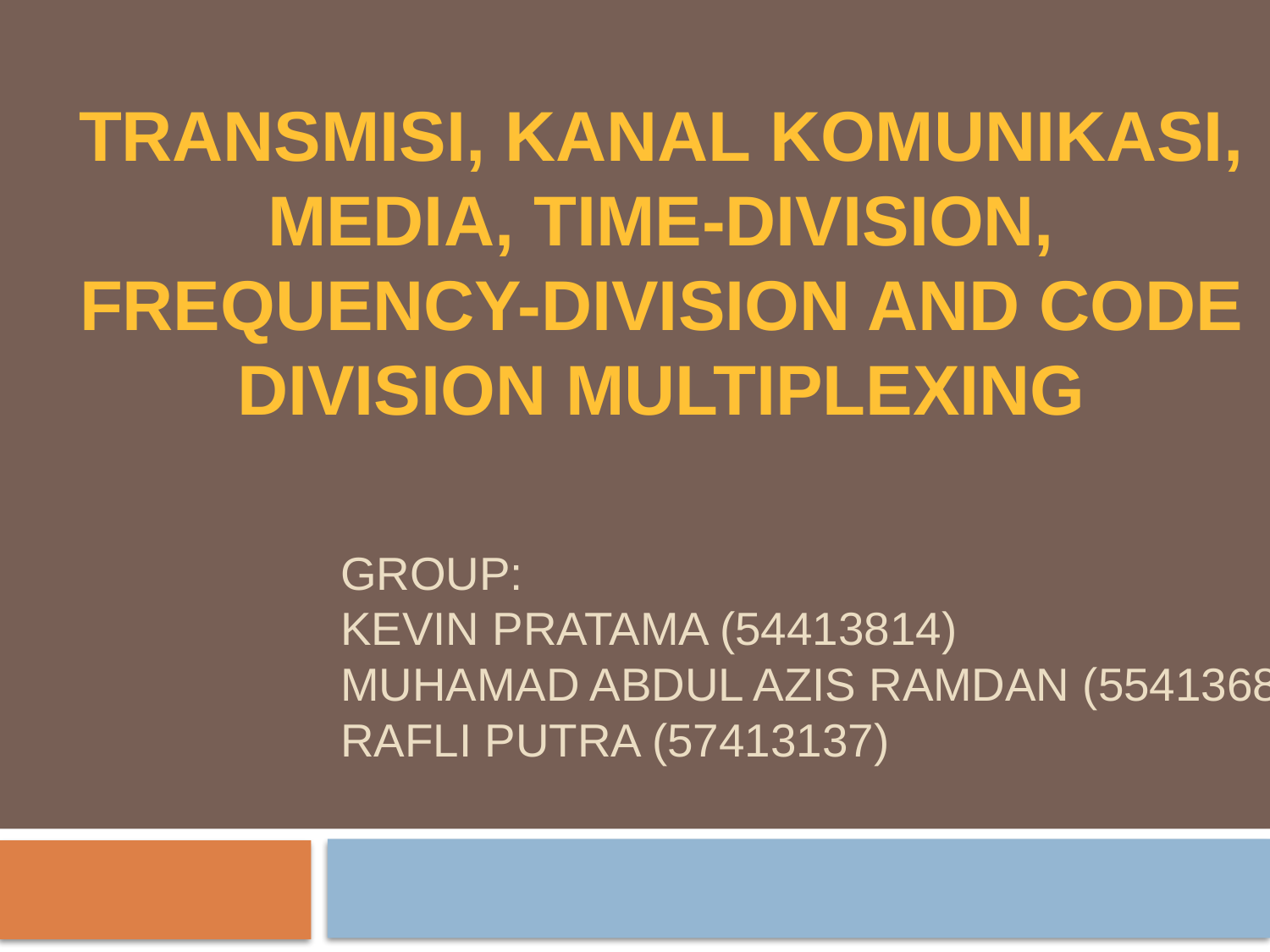

Transmisi, Kanal Komunikasi, media, Time-division, frequency-division and code division multiplexing
# Group: Kevin Pratama (54413814) Muhamad Abdul Azis ramdan (55413685) Rafli Putra (57413137)